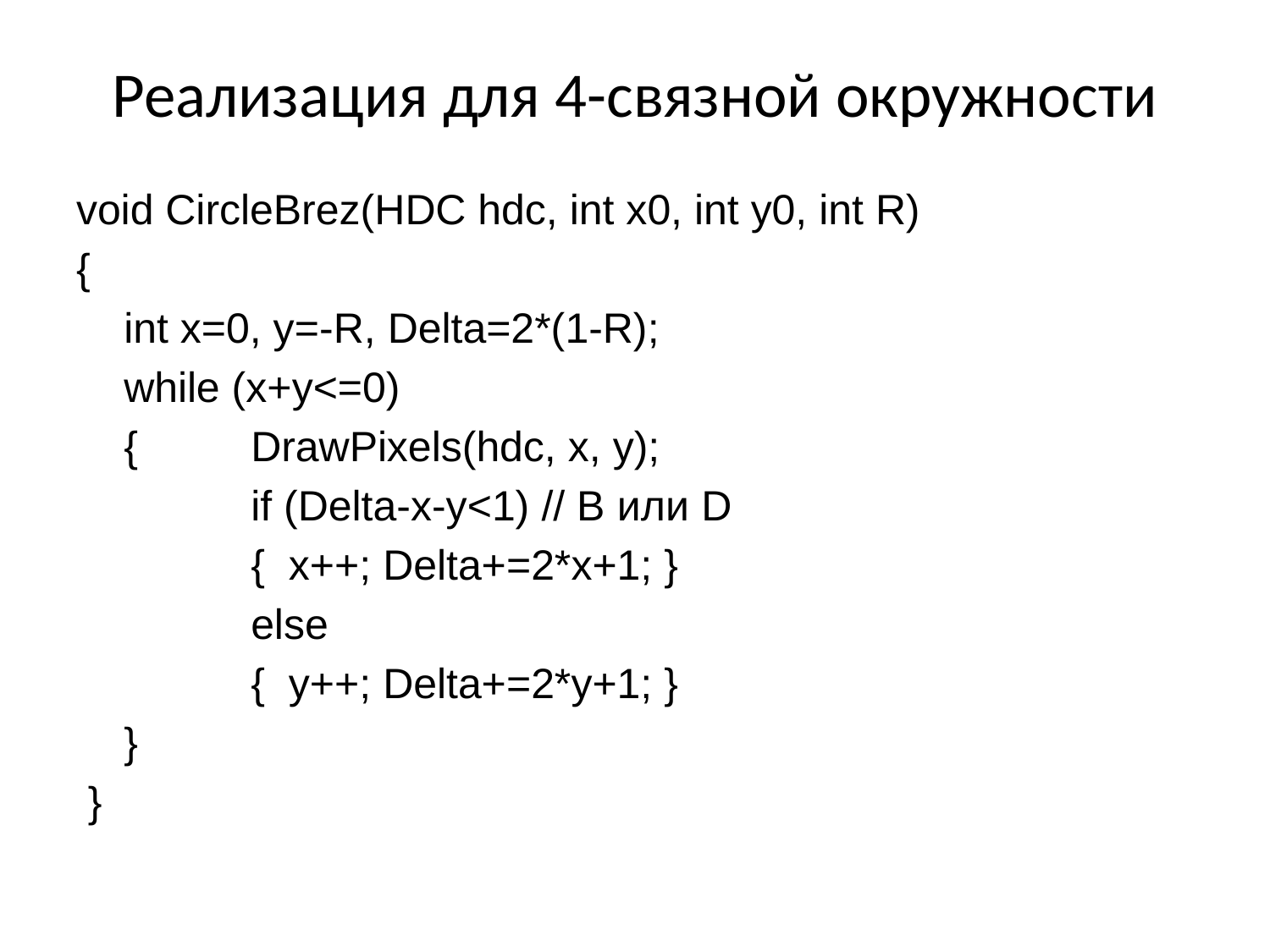

# Реализация для 4-связной окружности
void CircleBrez(HDC hdc, int x0, int y0, int R)
{
	int x=0, y=-R, Delta=2*(1-R);
	while (x+y<=0)
	{	DrawPixels(hdc, x, y);
		if (Delta-x-y<1) // B или D
		{  x++; Delta+=2*x+1; }
	 	else
		{  y++; Delta+=2*y+1; }
	}
 }